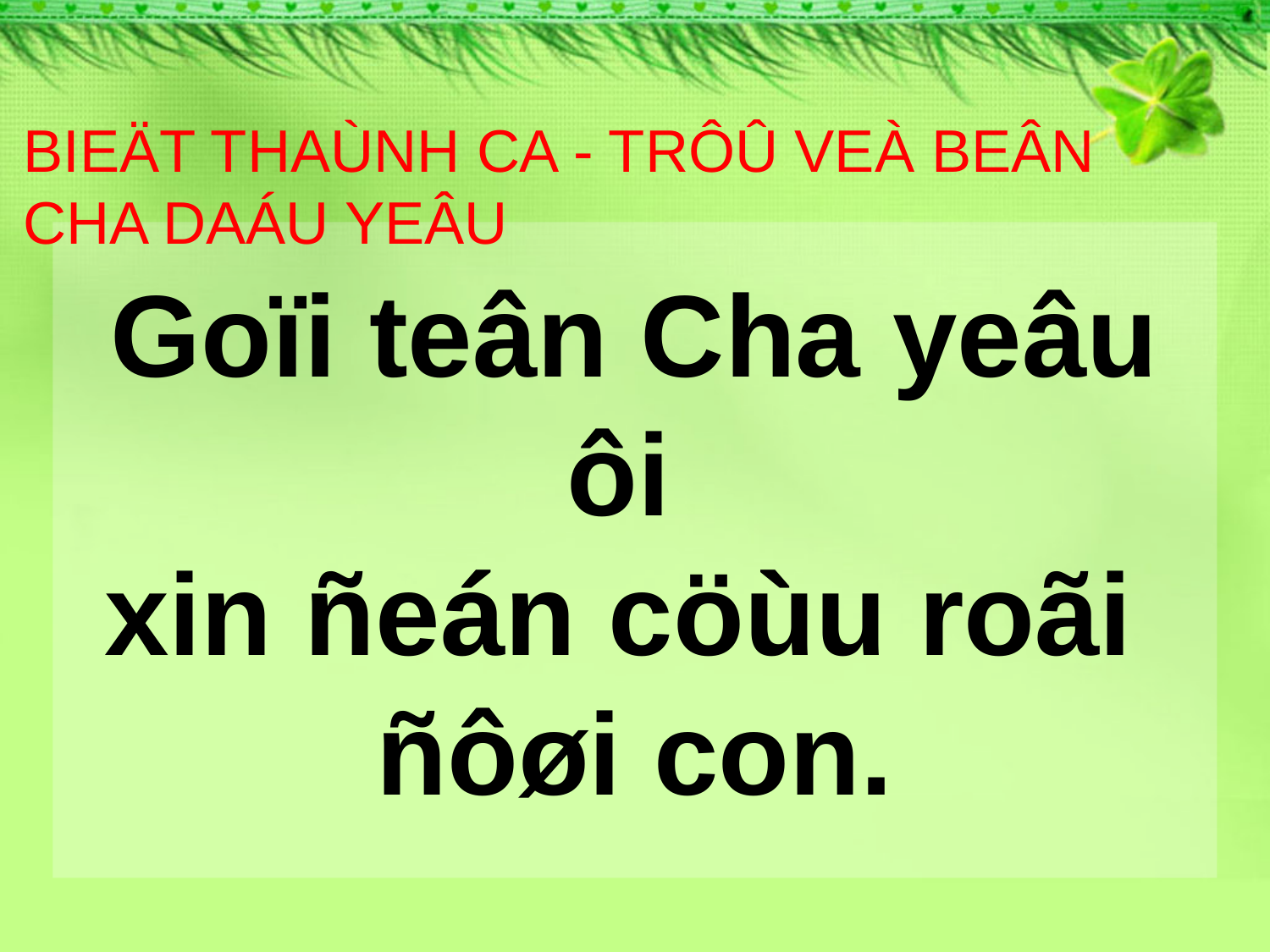

BIEÄT THAÙNH CA - TRÔÛ VEÀ BEÂN CHA DAÁU YEÂU

Goïi teân Cha yeâu ôi
xin ñeán cöùu roãi
ñôøi con.